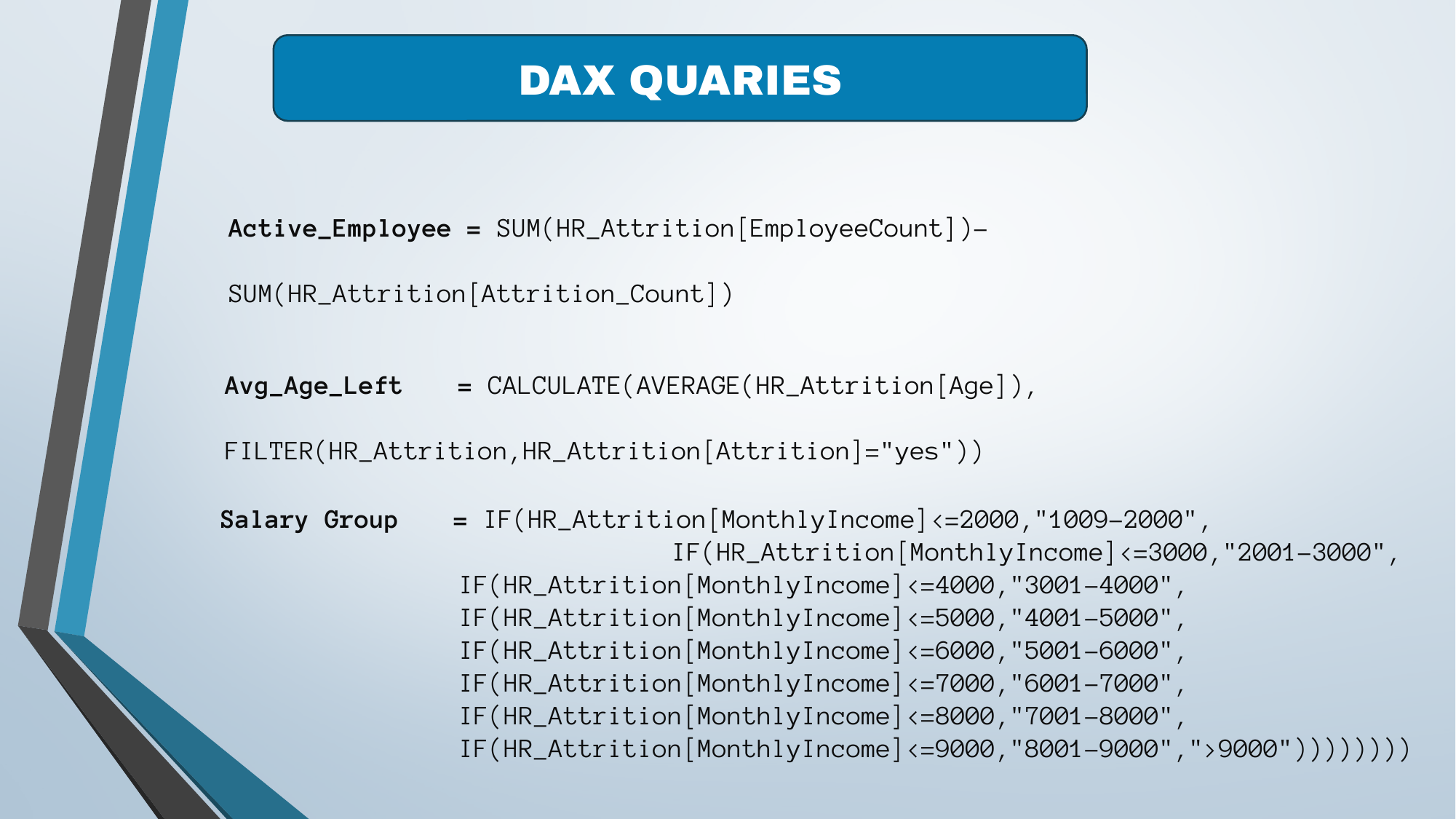

DAX QUARIES
Active_Employee = SUM(HR_Attrition[EmployeeCount])-											SUM(HR_Attrition[Attrition_Count])
Avg_Age_Left 	 = CALCULATE(AVERAGE(HR_Attrition[Age]),
		   		FILTER(HR_Attrition,HR_Attrition[Attrition]="yes"))
Salary Group 	 = IF(HR_Attrition[MonthlyIncome]<=2000,"1009-2000",
				 IF(HR_Attrition[MonthlyIncome]<=3000,"2001-3000",
                IF(HR_Attrition[MonthlyIncome]<=4000,"3001-4000",
                IF(HR_Attrition[MonthlyIncome]<=5000,"4001-5000",
                IF(HR_Attrition[MonthlyIncome]<=6000,"5001-6000",
                IF(HR_Attrition[MonthlyIncome]<=7000,"6001-7000",
                IF(HR_Attrition[MonthlyIncome]<=8000,"7001-8000",
                IF(HR_Attrition[MonthlyIncome]<=9000,"8001-9000",">9000"))))))))